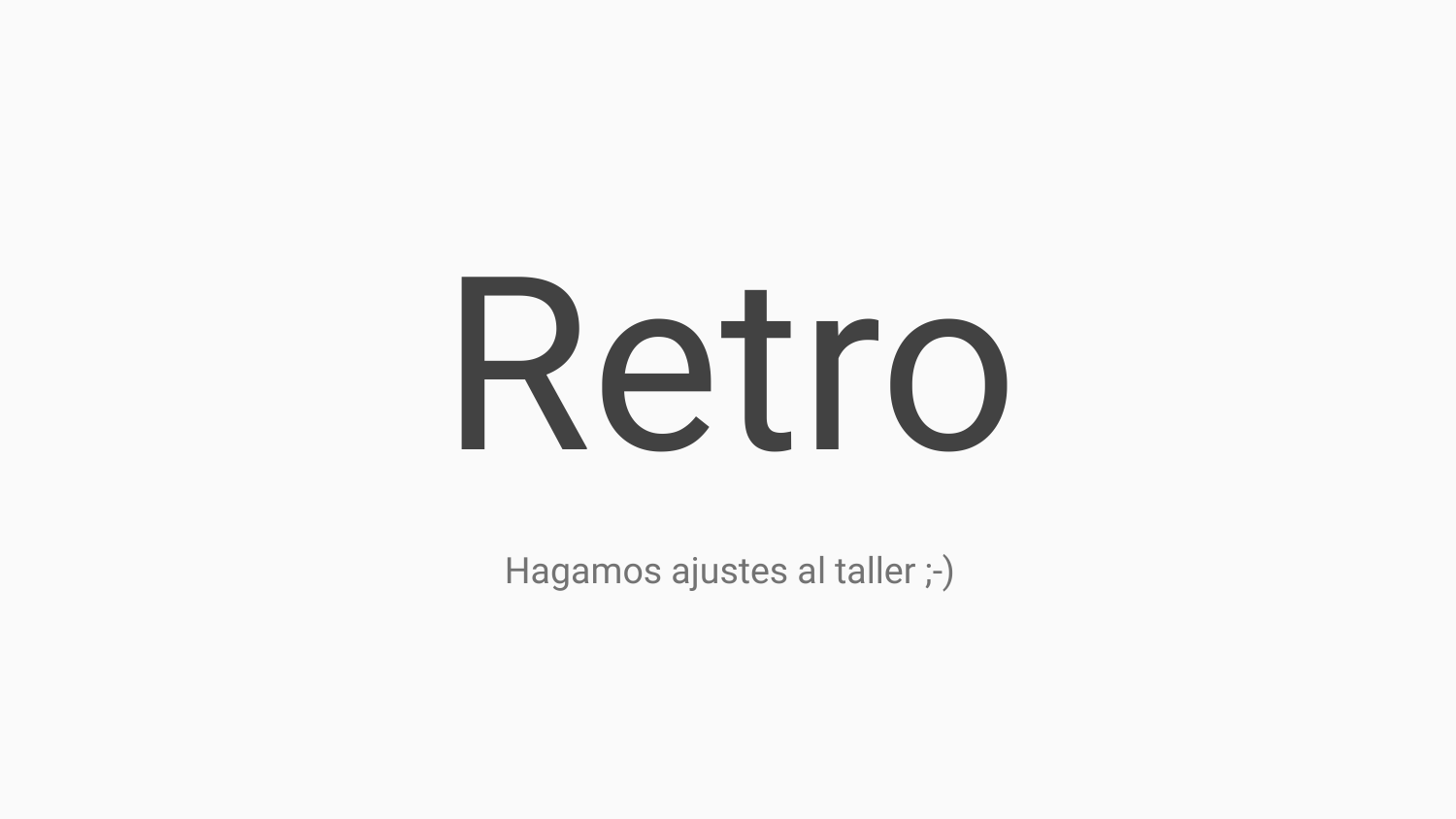

# Retro
Hagamos ajustes al taller ;-)